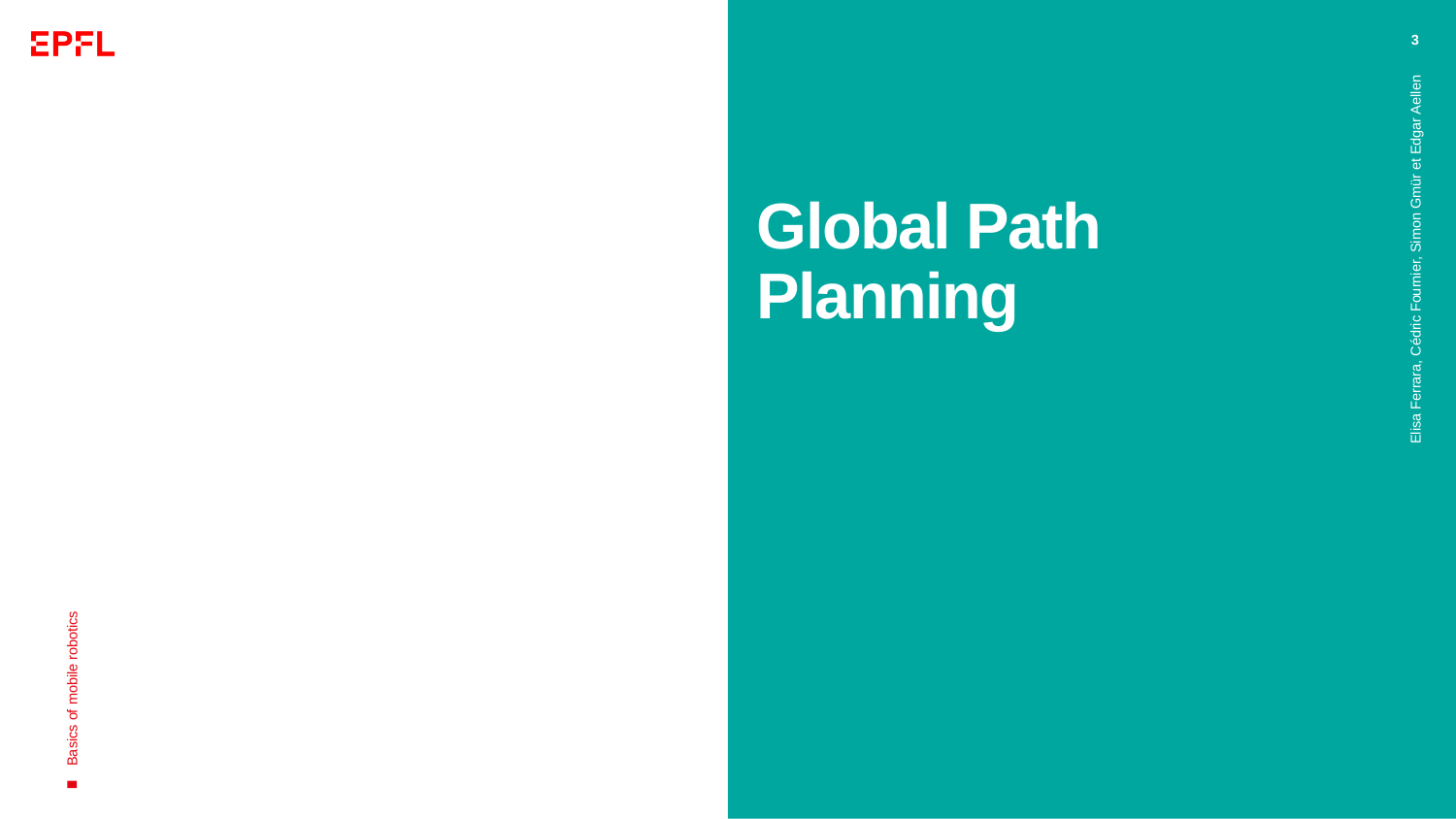

3
# Global Path Planning
Elisa Ferrara, Cédric Fournier, Simon Gmür et Edgar Aellen

Basics of mobile robotics